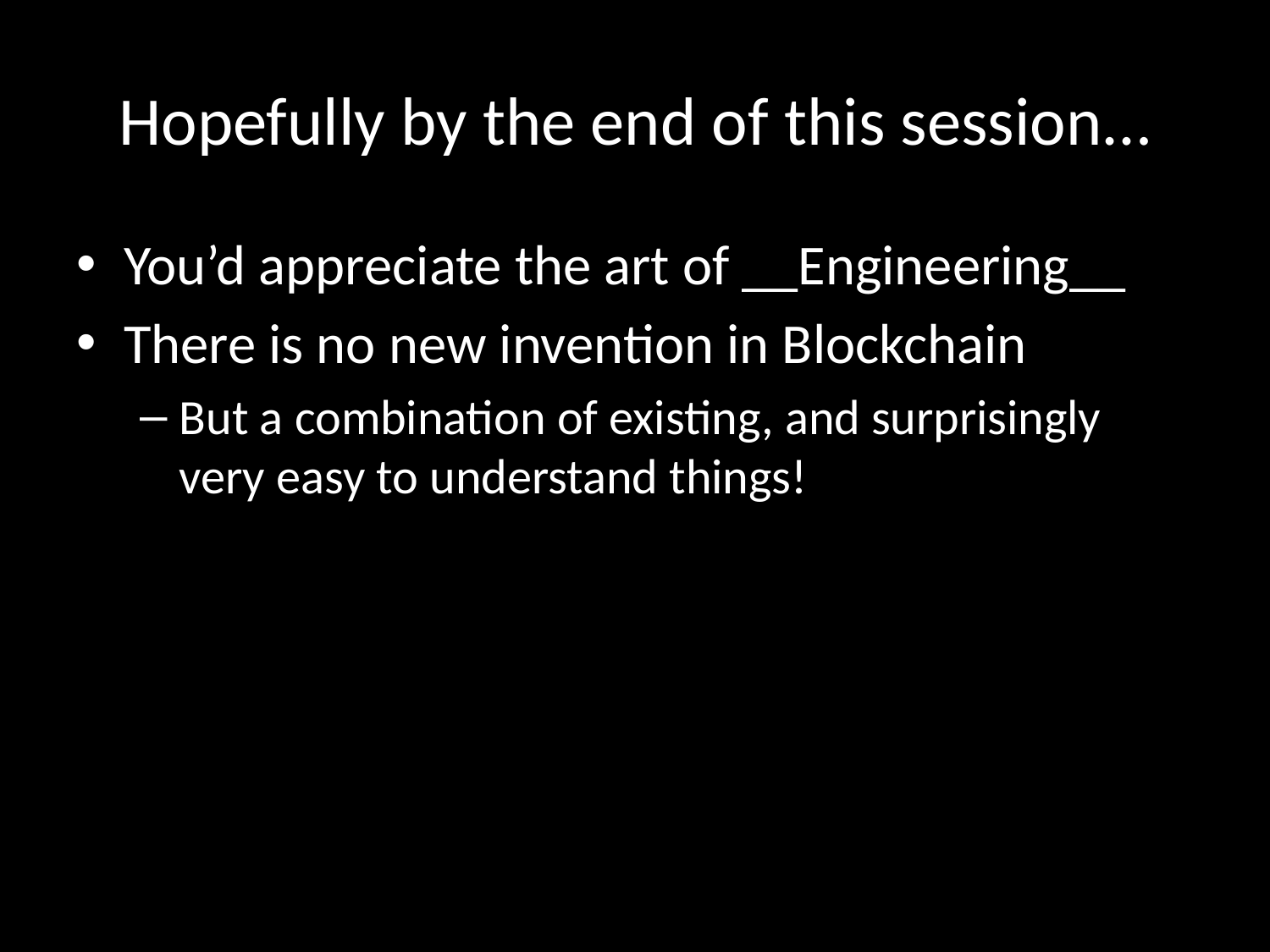

# Hopefully by the end of this session…
You’d appreciate the art of __Engineering__
There is no new invention in Blockchain
But a combination of existing, and surprisingly very easy to understand things!